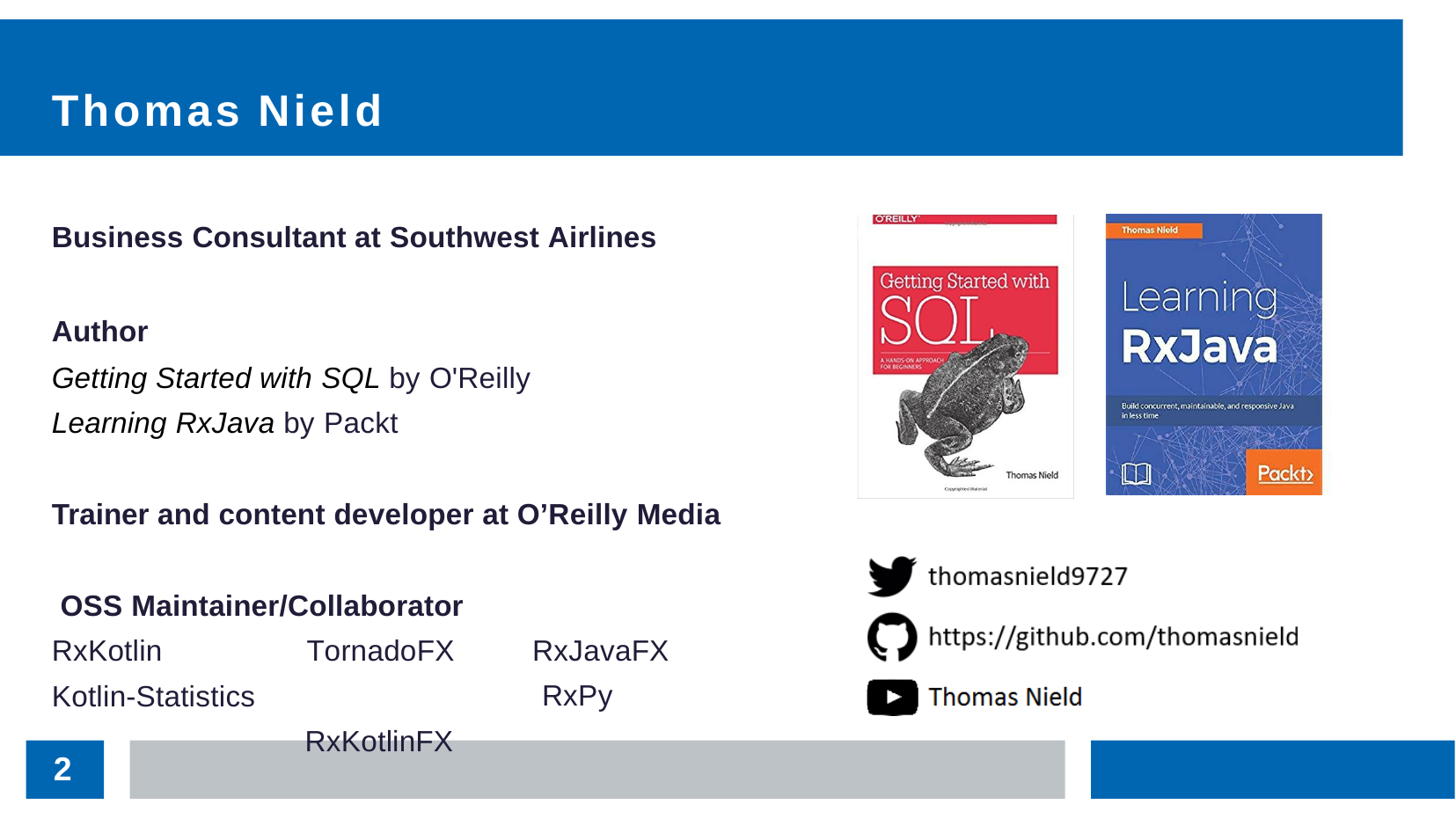

# Thomas Nield

Business Consultant at Southwest Airlines

Author
Getting Started with SQL by O'Reilly
Learning RxJava by Packt
Trainer and content developer at O’Reilly Media  OSS Maintainer/Collaborator

RxKotlin
Kotlin-Statistics
TornadoFX  RxKotlinFX
RxJavaFX  RxPy
2